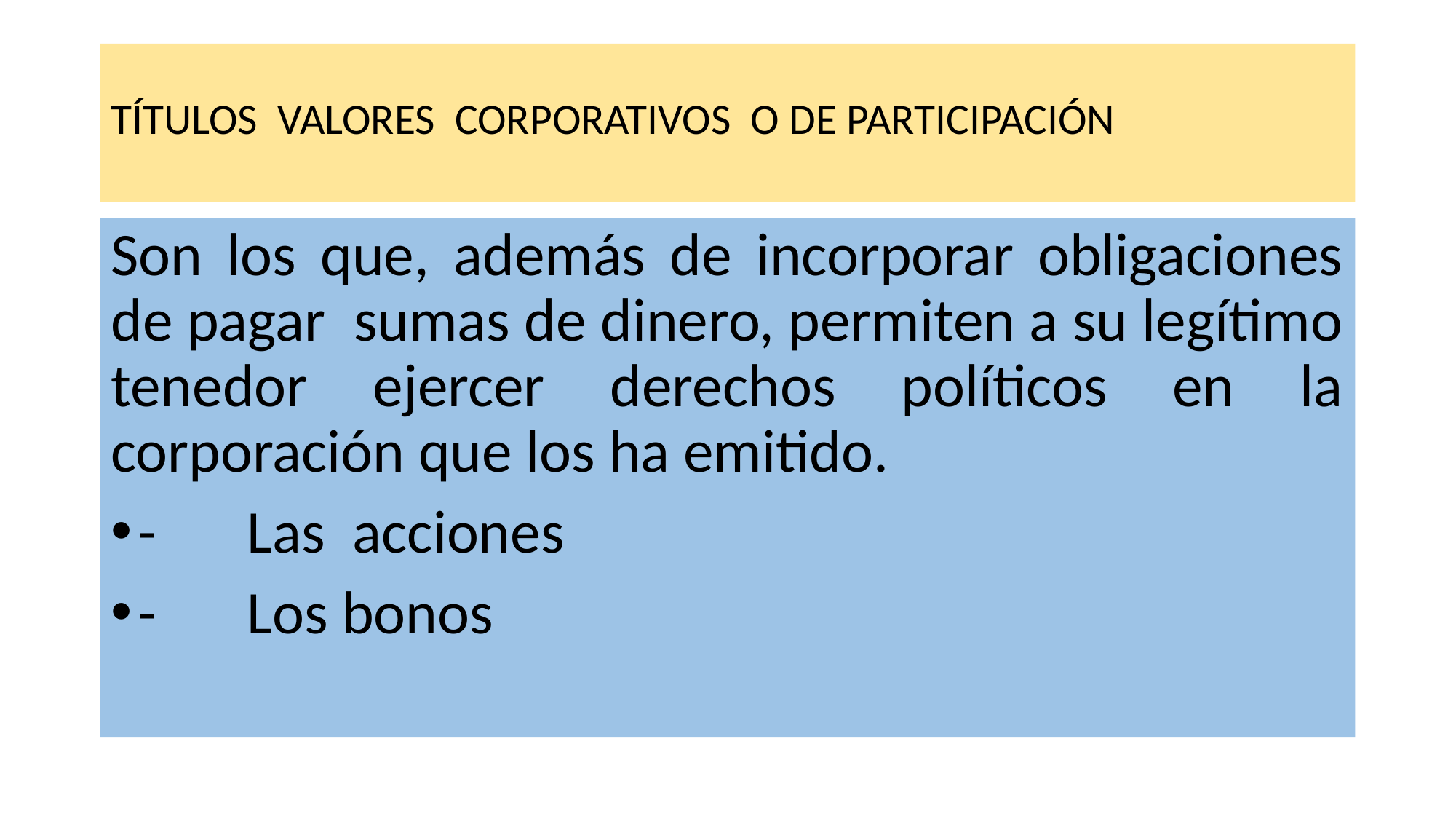

# TÍTULOS  VALORES  CORPORATIVOS  O DE PARTICIPACIÓN
Son los que, además de incorporar obligaciones de pagar  sumas de dinero, permiten a su legítimo tenedor ejercer derechos políticos en la corporación que los ha emitido.
-	Las  acciones
-	Los bonos